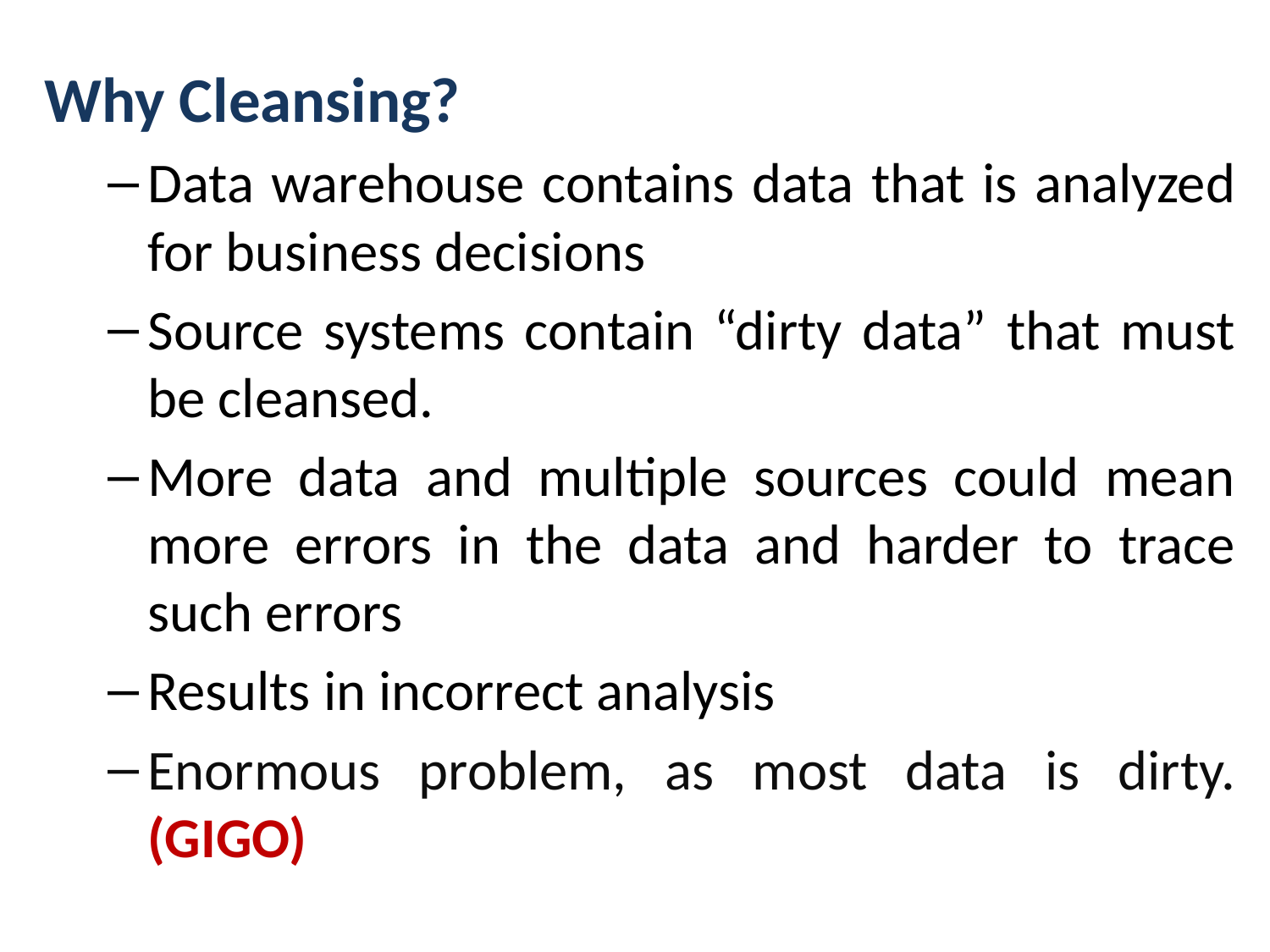

Why Cleansing?
Data warehouse contains data that is analyzed for business decisions
Source systems contain “dirty data” that must be cleansed.
More data and multiple sources could mean more errors in the data and harder to trace such errors
Results in incorrect analysis
Enormous problem, as most data is dirty. (GIGO)